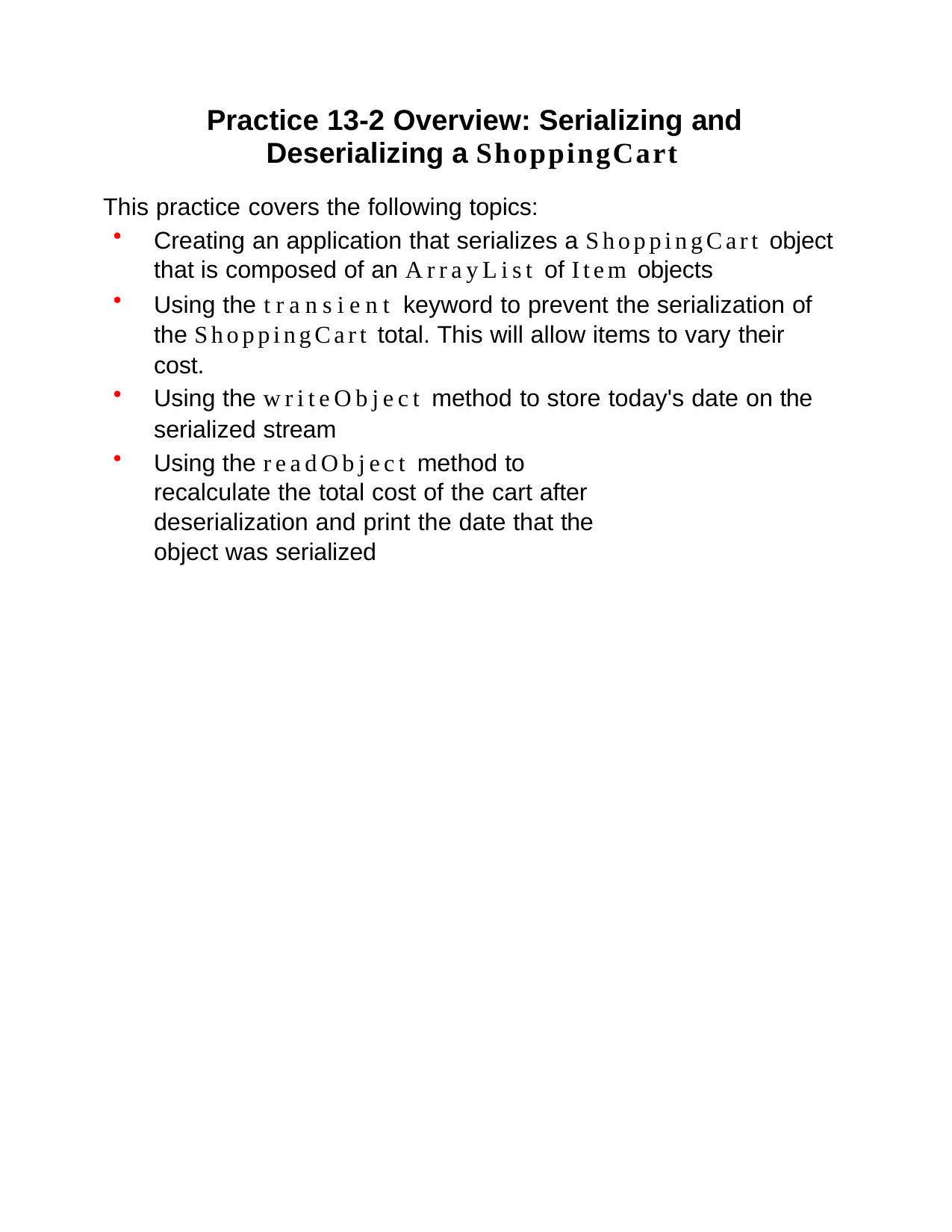

Practice 13-2 Overview: Serializing and Deserializing a ShoppingCart
This practice covers the following topics:
Creating an application that serializes a ShoppingCart object that is composed of an ArrayList of Item objects
Using the transient keyword to prevent the serialization of the ShoppingCart total. This will allow items to vary their cost.
Using the writeObject method to store today's date on the serialized stream
Using the readObject method to recalculate the total cost of the cart after deserialization and print the date that the object was serialized